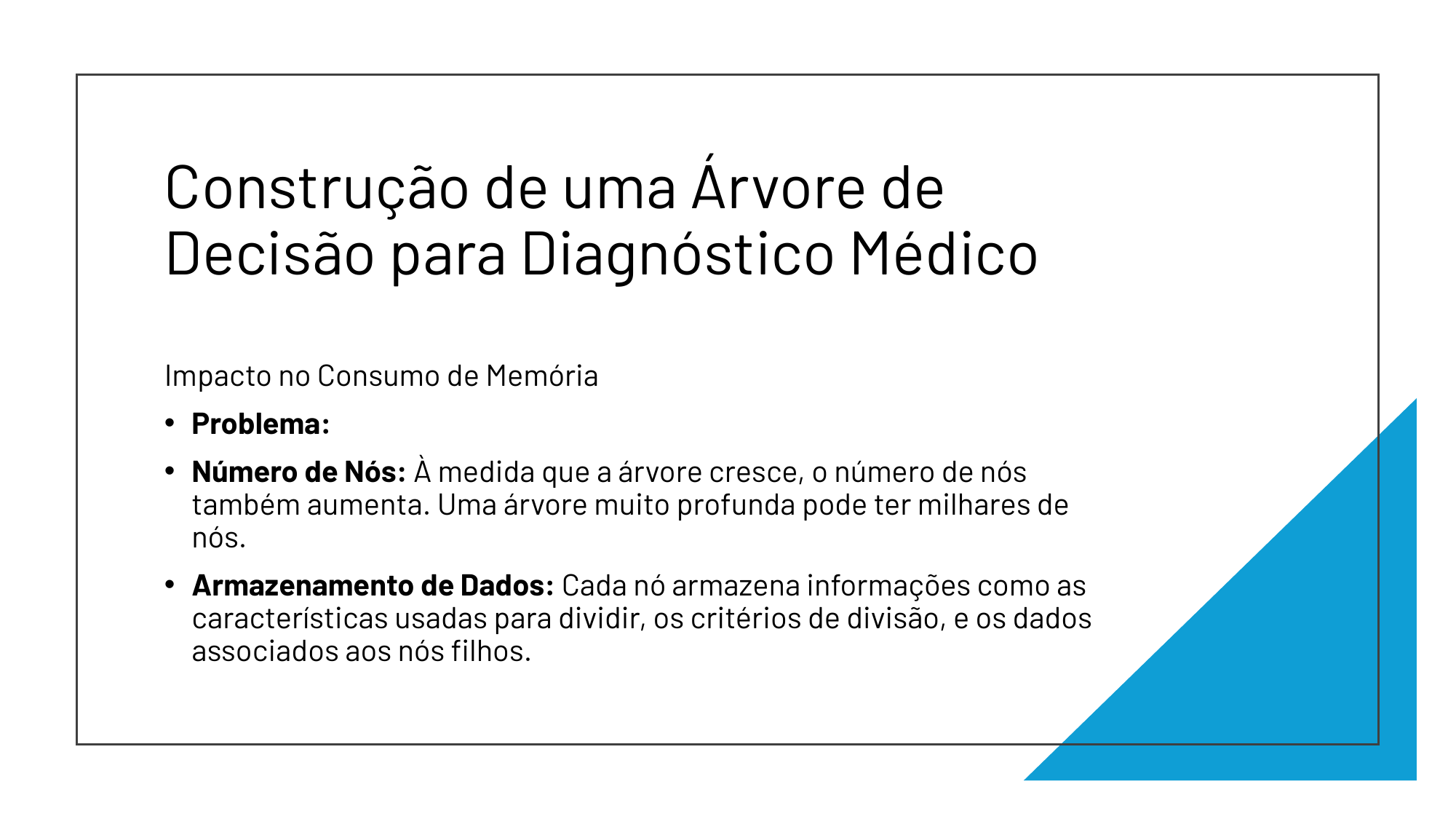

# Construção de uma Árvore de Decisão para Diagnóstico Médico
Impacto no Consumo de Memória
Problema:
Número de Nós: À medida que a árvore cresce, o número de nós também aumenta. Uma árvore muito profunda pode ter milhares de nós.
Armazenamento de Dados: Cada nó armazena informações como as características usadas para dividir, os critérios de divisão, e os dados associados aos nós filhos.